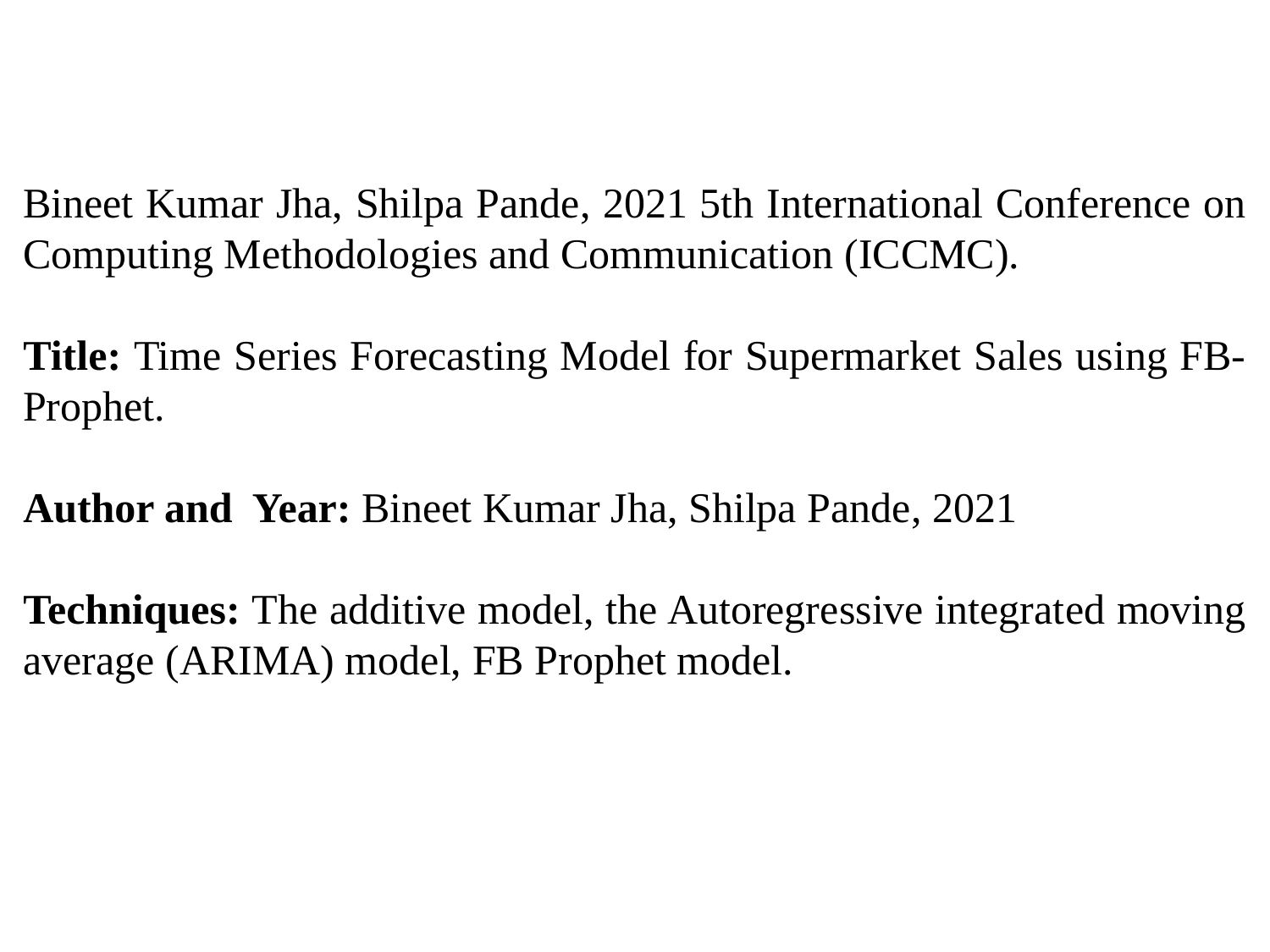

Bineet Kumar Jha, Shilpa Pande, 2021 5th International Conference on Computing Methodologies and Communication (ICCMC).

Title: Time Series Forecasting Model for Supermarket Sales using FB-Prophet.

Author and  Year: Bineet Kumar Jha, Shilpa Pande, 2021

Techniques: The additive model, the Autoregressive integrated moving average (ARIMA) model, FB Prophet model.